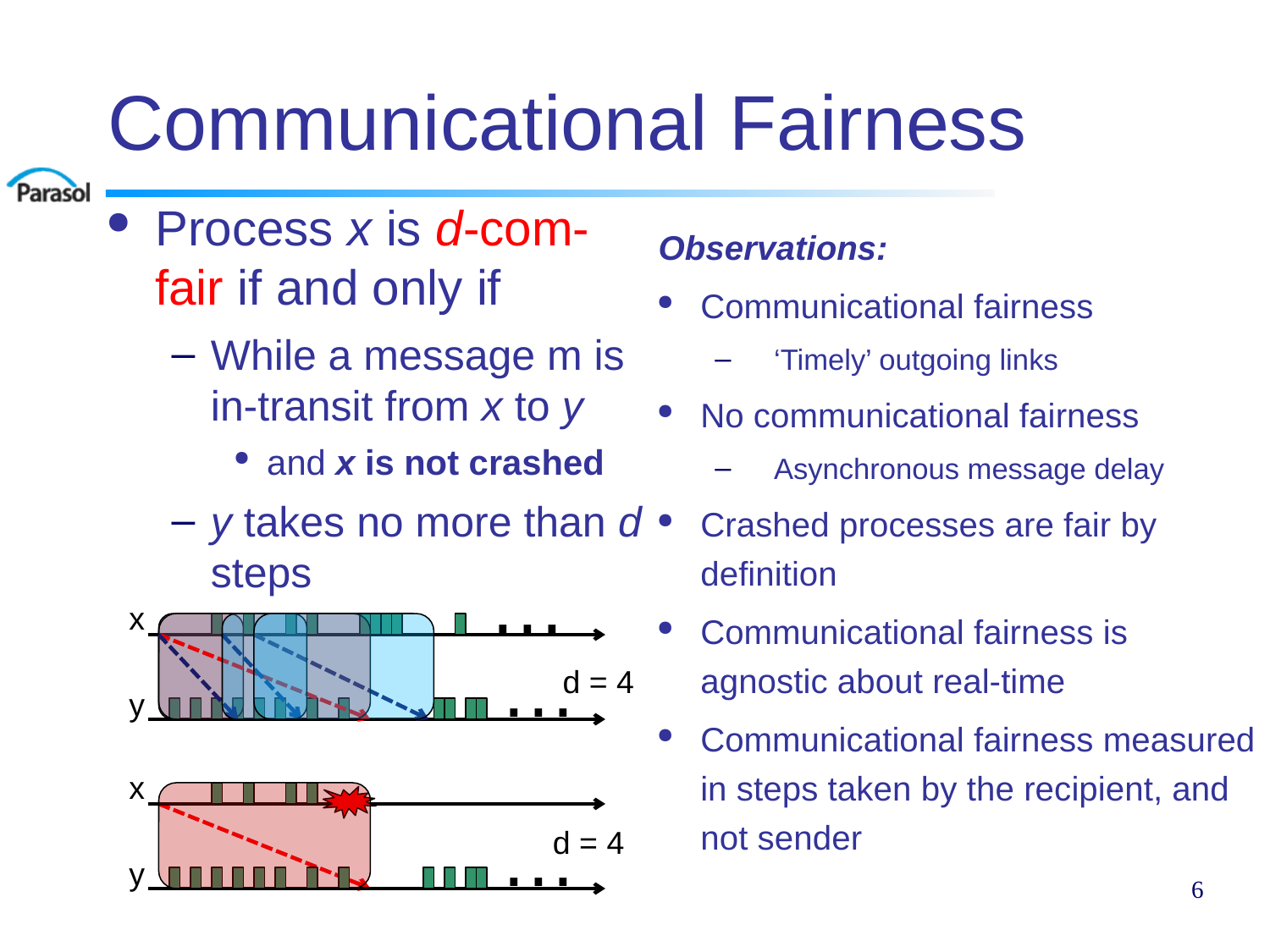

# Communicational Fairness
Process x is d-com-fair if and only if
While a message m is in-transit from x to y
and x is not crashed
y takes no more than d steps
Observations:
Communicational fairness
   ‘Timely’ outgoing links
No communicational fairness
   Asynchronous message delay
Crashed processes are fair by definition
Communicational fairness is agnostic about real-time
Communicational fairness measured in steps taken by the recipient, and not sender
…
x

y

…
d = 4

x

…
d = 4
y

6